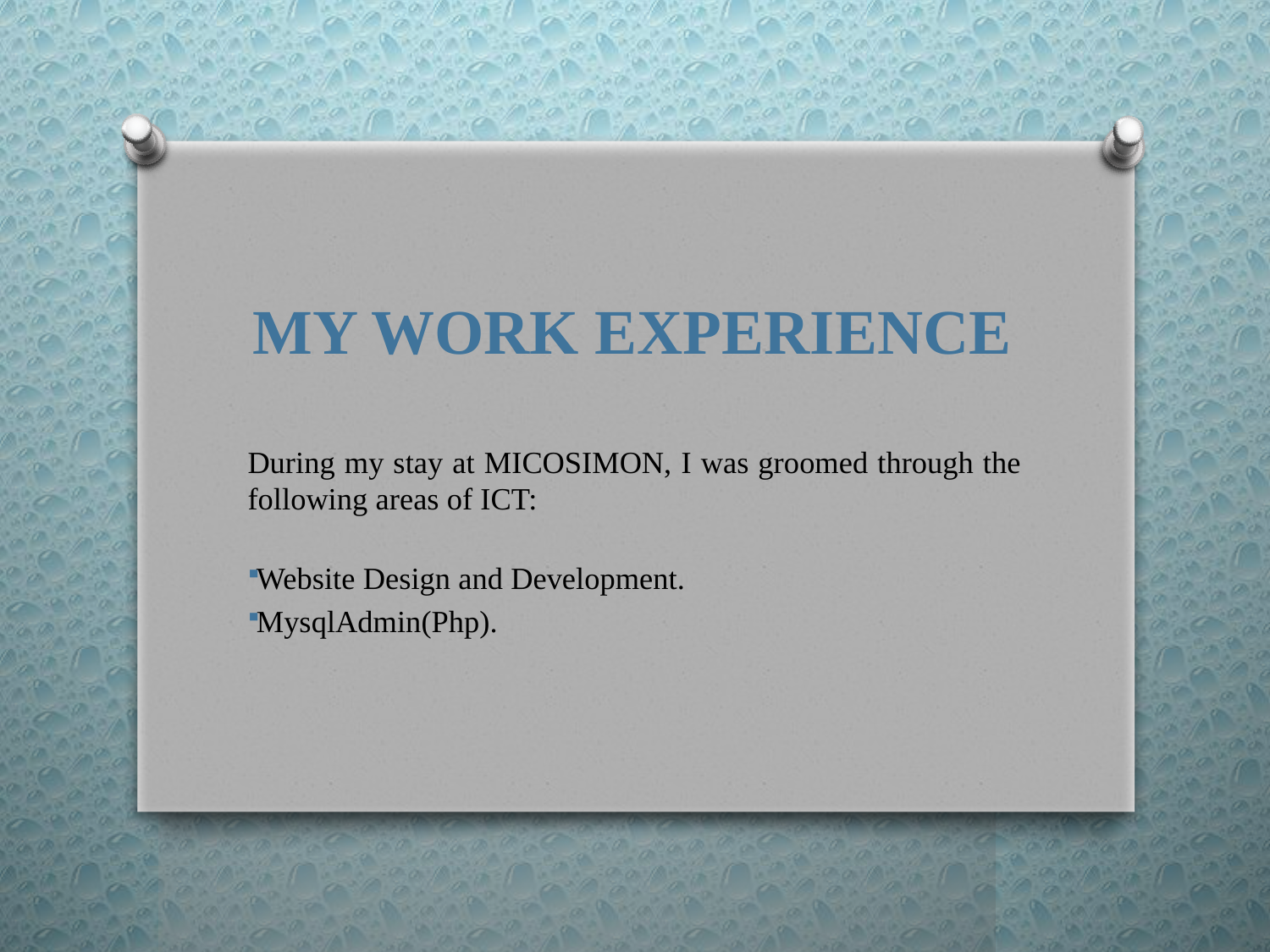

# MY WORK EXPERIENCE
During my stay at MICOSIMON, I was groomed through the following areas of ICT:

Website Design and Development.
MysqlAdmin(Php).